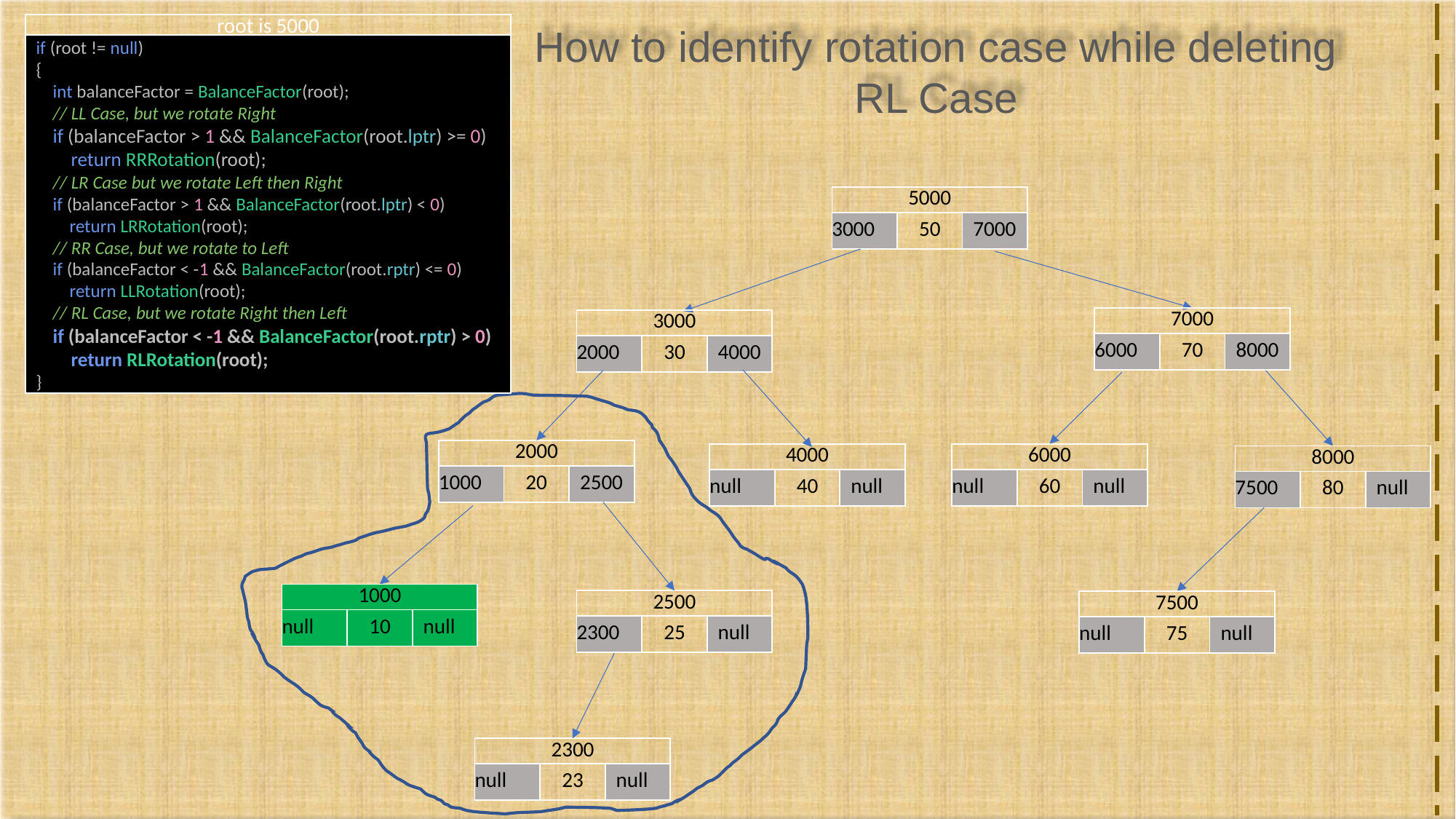

How to identify rotation case while deleting
RL Case
root is 5000
if (root != null)
{
    int balanceFactor = BalanceFactor(root);
    // LL Case, but we rotate Right
    if (balanceFactor > 1 && BalanceFactor(root.lptr) >= 0)
        return RRRotation(root);
    // LR Case but we rotate Left then Right
    if (balanceFactor > 1 && BalanceFactor(root.lptr) < 0)
        return LRRotation(root);
    // RR Case, but we rotate to Left
    if (balanceFactor < -1 && BalanceFactor(root.rptr) <= 0)
        return LLRotation(root);
    // RL Case, but we rotate Right then Left
    if (balanceFactor < -1 && BalanceFactor(root.rptr) > 0)
        return RLRotation(root);
}
| 5000 |  |  |
| --- | --- | --- |
| 3000 | 50 | 7000 |
| 7000 |  |  |
| --- | --- | --- |
| 6000 | 70 | 8000 |
| 3000 |  |  |
| --- | --- | --- |
| 2000 | 30 | 4000 |

| 2000 |  |  |
| --- | --- | --- |
| 1000 | 20 | 2500 |
| 4000 |  |  |
| --- | --- | --- |
| null | 40 | null |
| 6000 |  |  |
| --- | --- | --- |
| null | 60 | null |
| 8000 |  |  |
| --- | --- | --- |
| 7500 | 80 | null |
| 1000 |  |  |
| --- | --- | --- |
| null | 10 | null |
| 2500 |  |  |
| --- | --- | --- |
| 2300 | 25 | null |
| 7500 |  |  |
| --- | --- | --- |
| null | 75 | null |
| 2300 |  |  |
| --- | --- | --- |
| null | 23 | null |